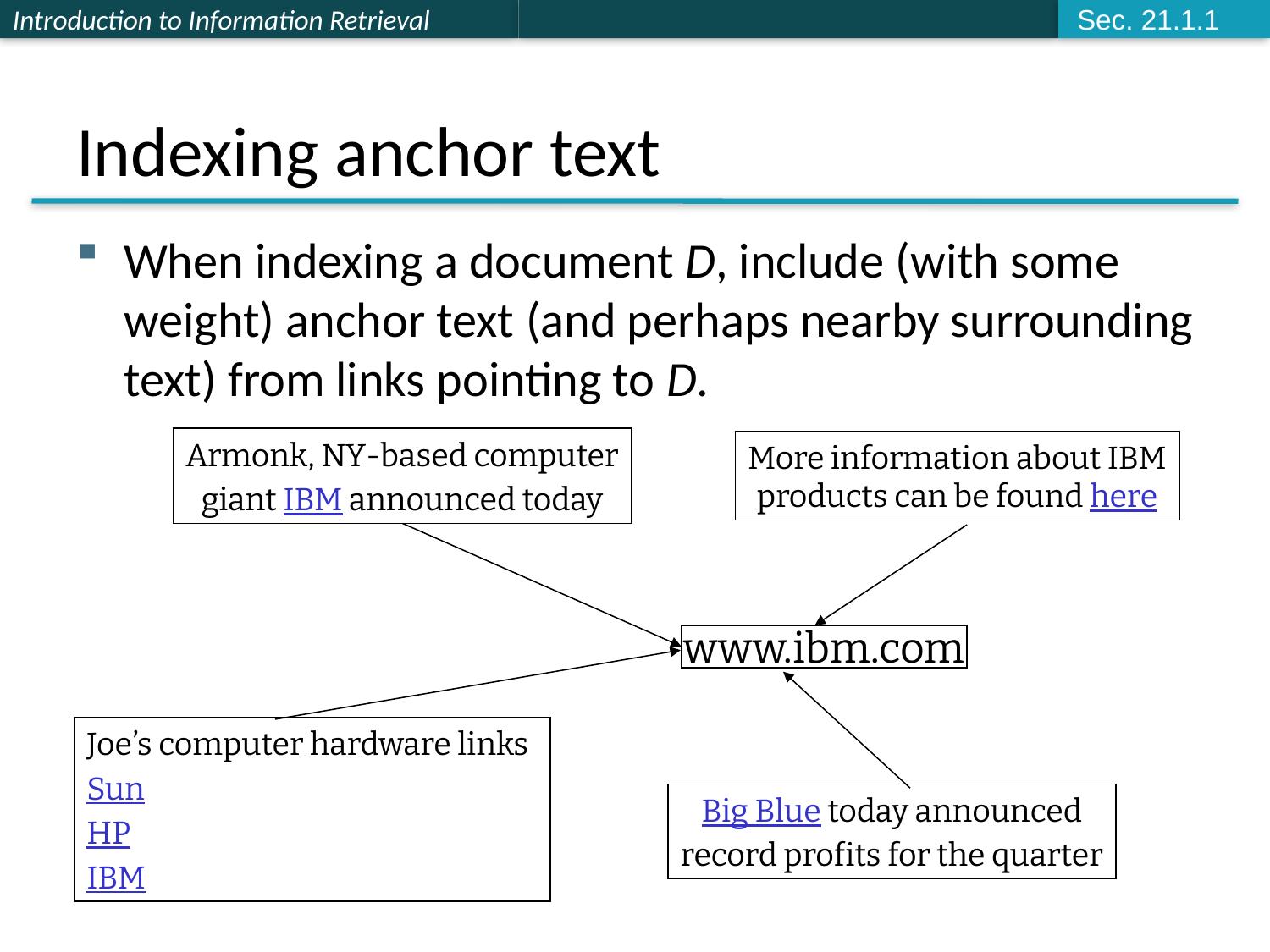

Sec. 21.1.1
# Indexing anchor text
When indexing a document D, include (with some weight) anchor text (and perhaps nearby surrounding text) from links pointing to D.
Armonk, NY-based computer
giant IBM announced today
More information about IBM
products can be found here

www.ibm.com

Joe’s computer hardware links
Sun
HP
IBM
Big Blue today announced
record profits for the quarter